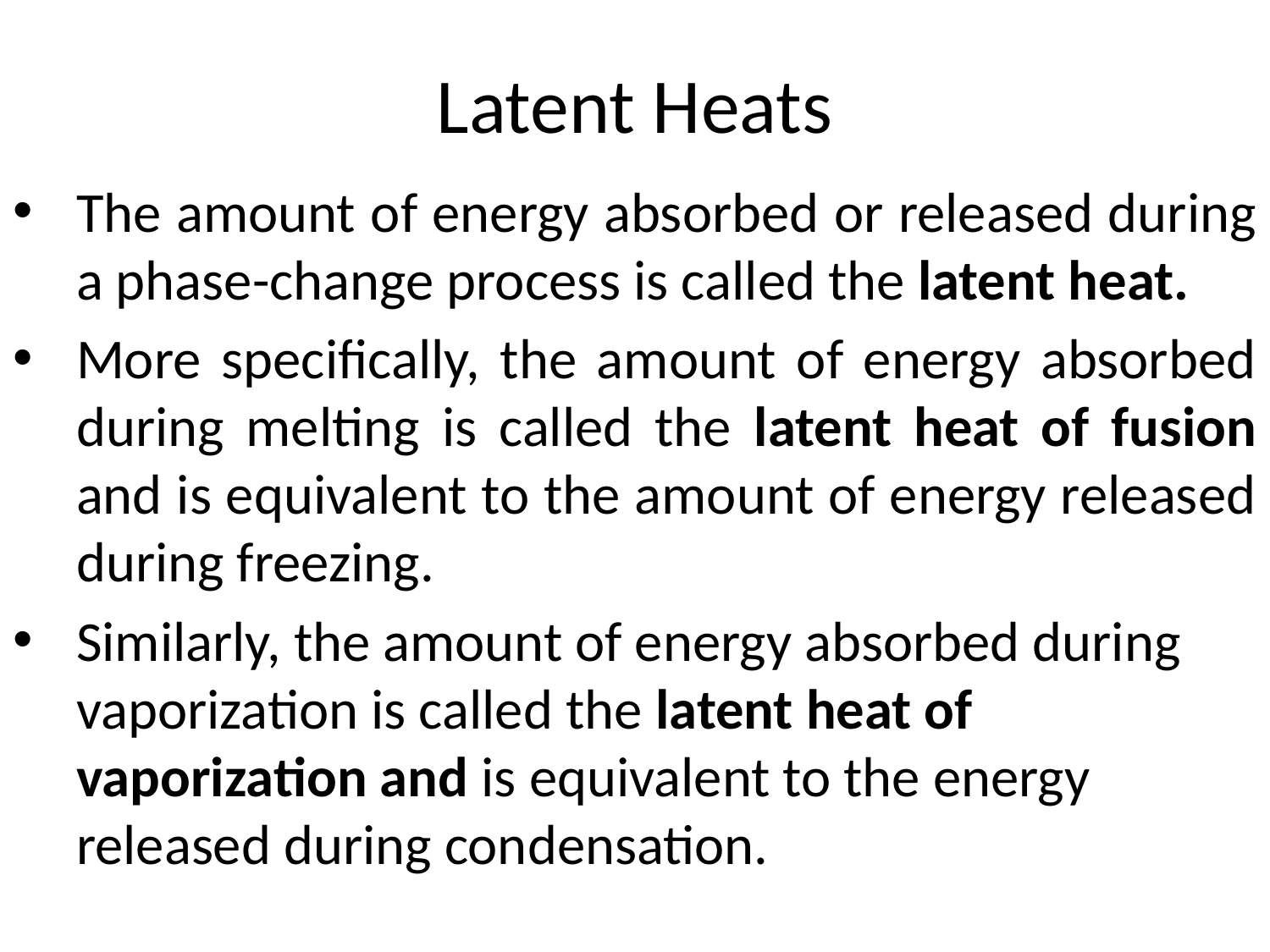

# Latent Heats
The amount of energy absorbed or released during a phase-change process is called the latent heat.
More specifically, the amount of energy absorbed during melting is called the latent heat of fusion and is equivalent to the amount of energy released during freezing.
Similarly, the amount of energy absorbed during vaporization is called the latent heat of vaporization and is equivalent to the energy released during condensation.